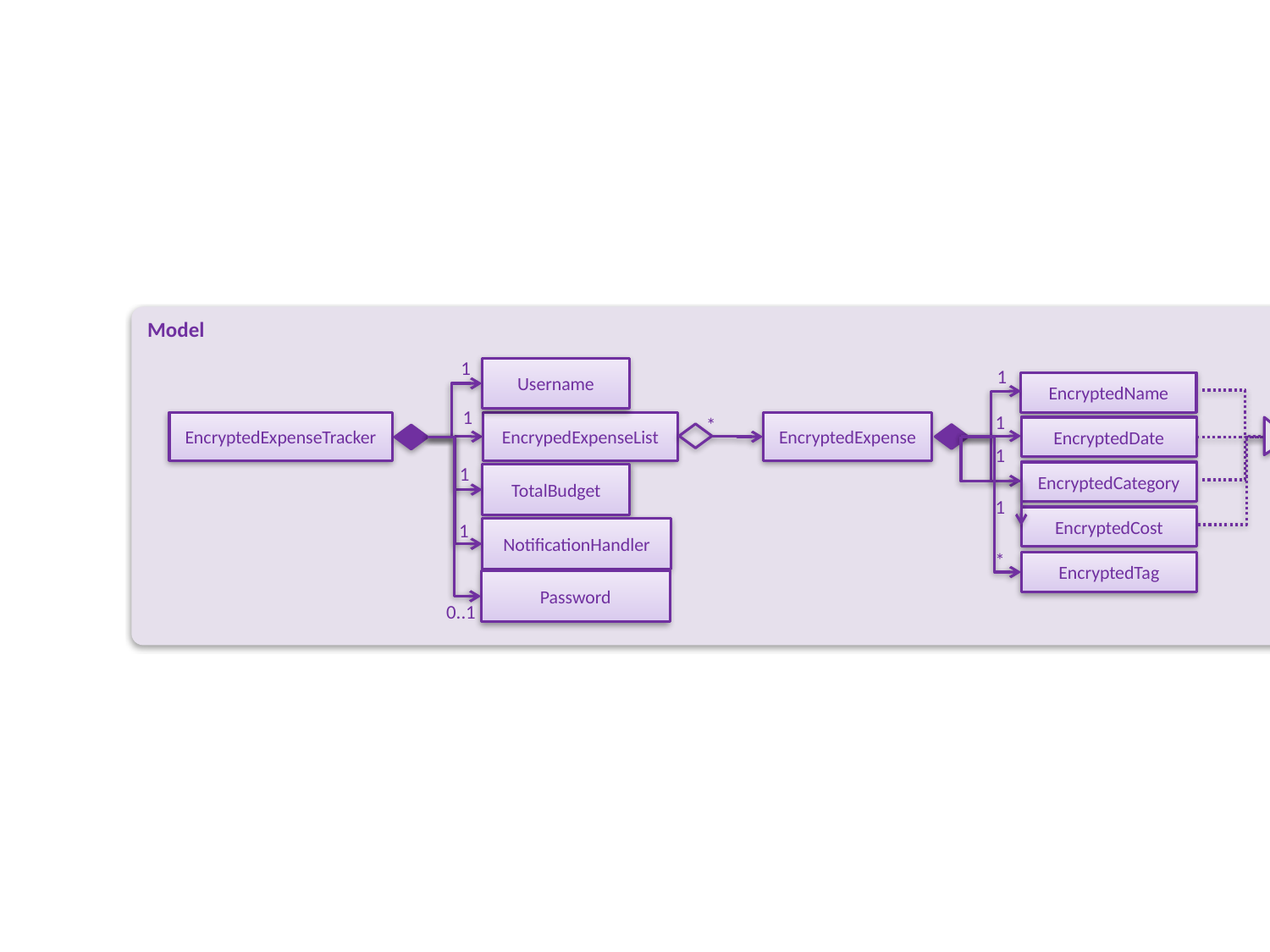

Model
1
Username
1
EncryptedName
1
1
EncryptedExpenseTracker
EncrypedExpenseList
EncryptedExpense
*
EncryptedExpenseField
EncryptedDate

1
1
EncryptedCategory
TotalBudget
1
EncryptedCost
1
NotificationHandler
*
EncryptedTag
Password
0..1